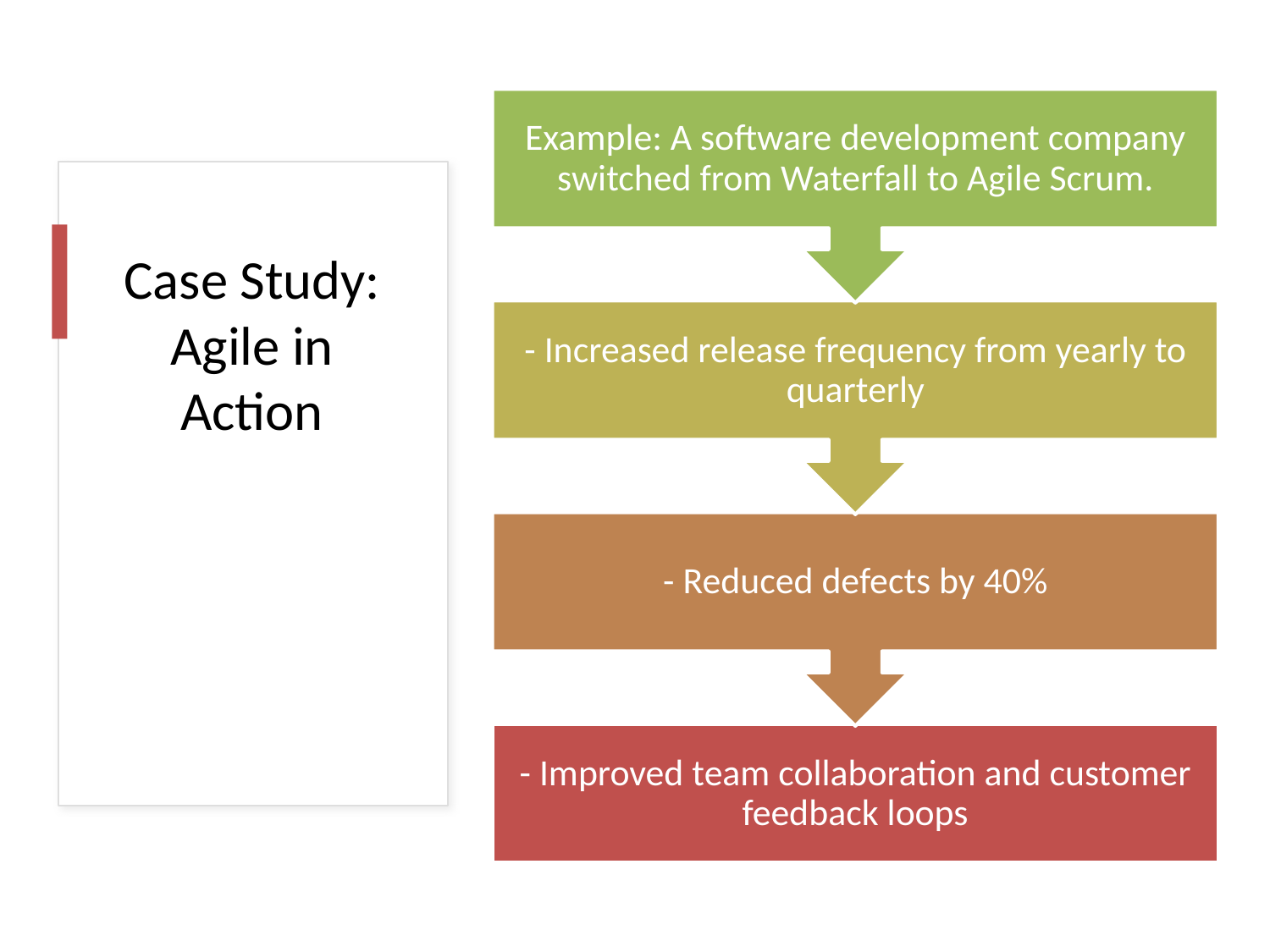

- Improved team collaboration and customer feedback loops
- Reduced defects by 40%
- Increased release frequency from yearly to quarterly
Example: A software development company switched from Waterfall to Agile Scrum.

# Case Study: Agile in Action